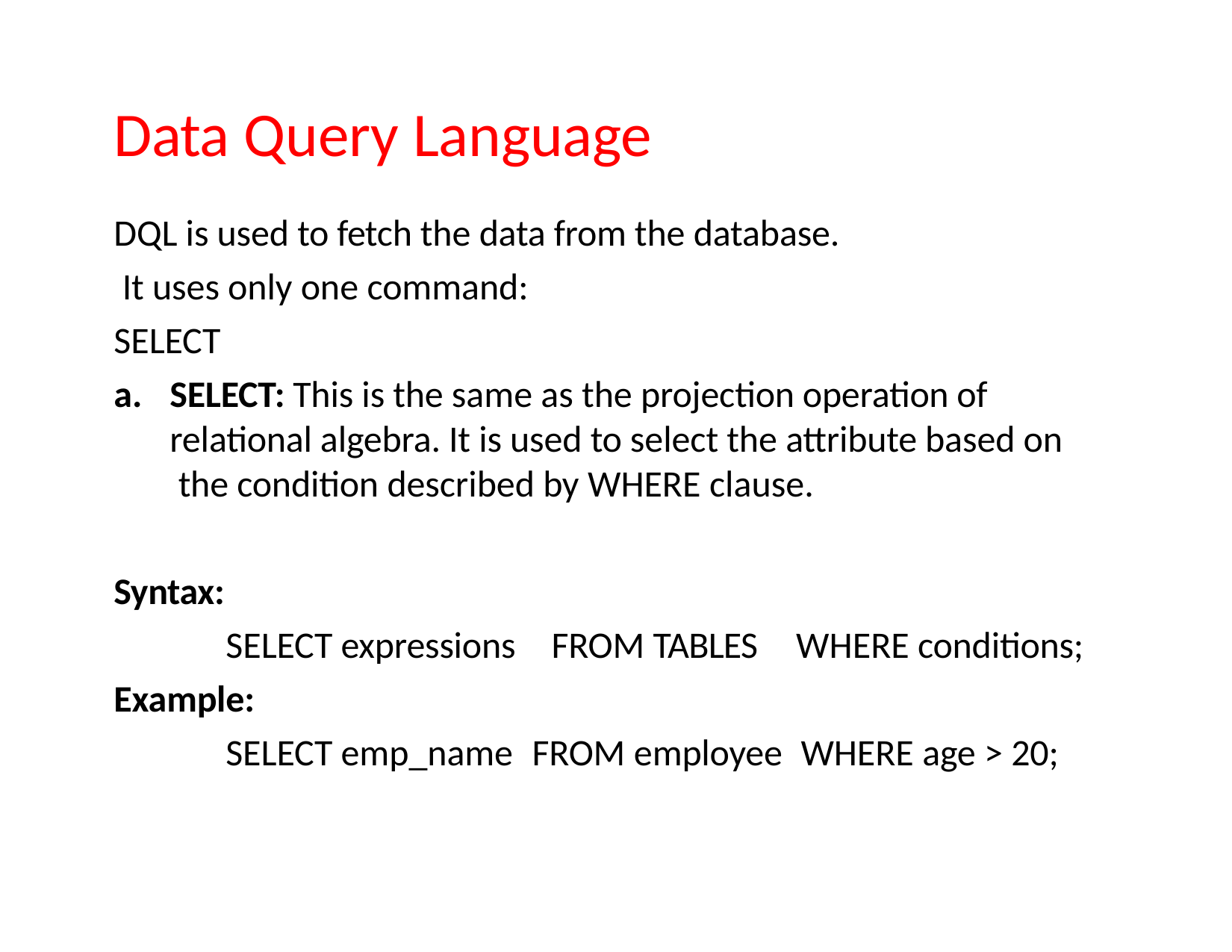

# Data Query Language
DQL is used to fetch the data from the database.  It uses only one command:
SELECT
a.	SELECT: This is the same as the projection operation of  relational algebra. It is used to select the attribute based on  the condition described by WHERE clause.
Syntax:
SELECT expressions
Example:
FROM TABLES	WHERE conditions;
SELECT emp_name	FROM employee	WHERE age > 20;